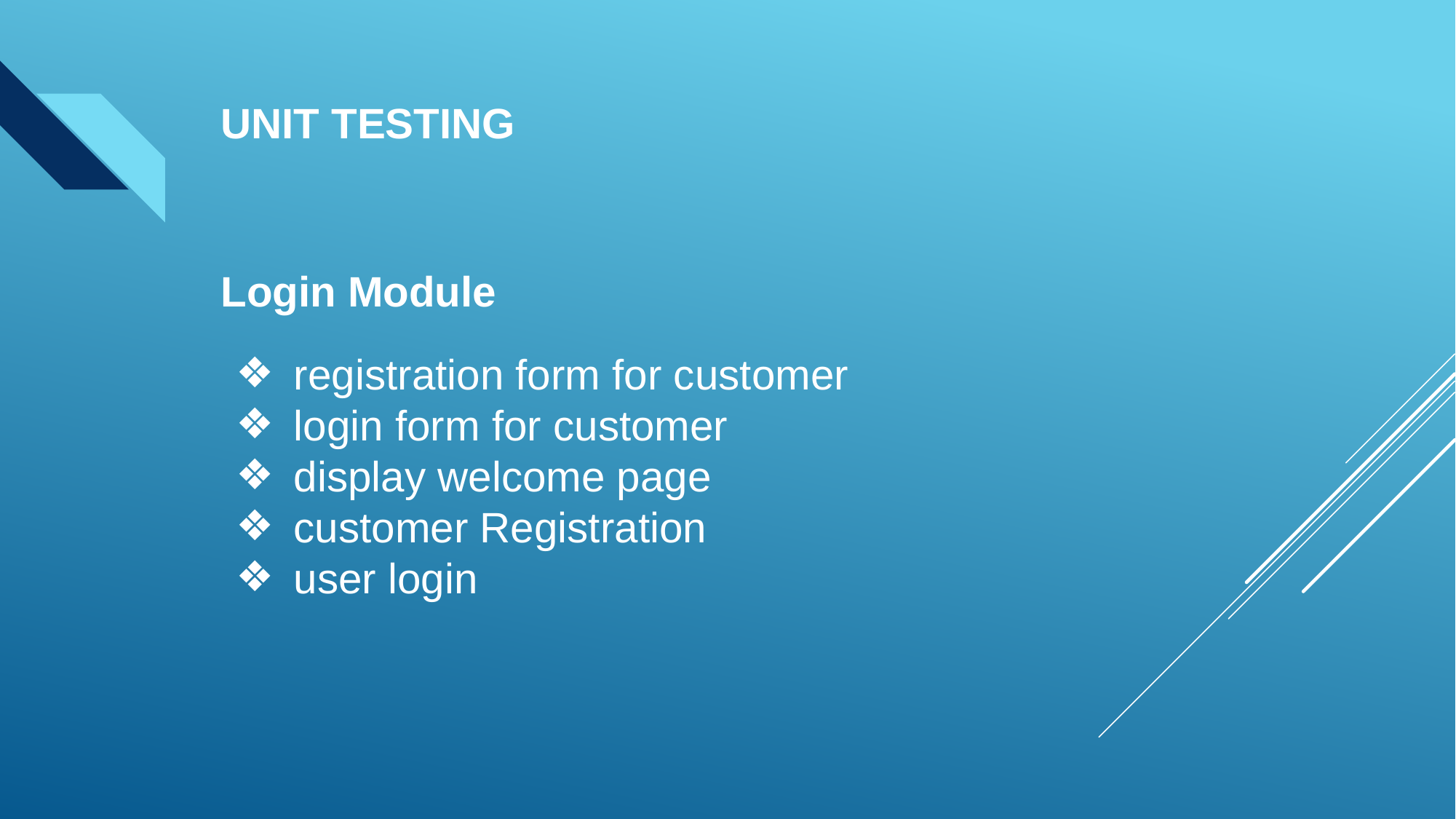

# Unit Testing
Login Module
registration form for customer
login form for customer
display welcome page
customer Registration
user login